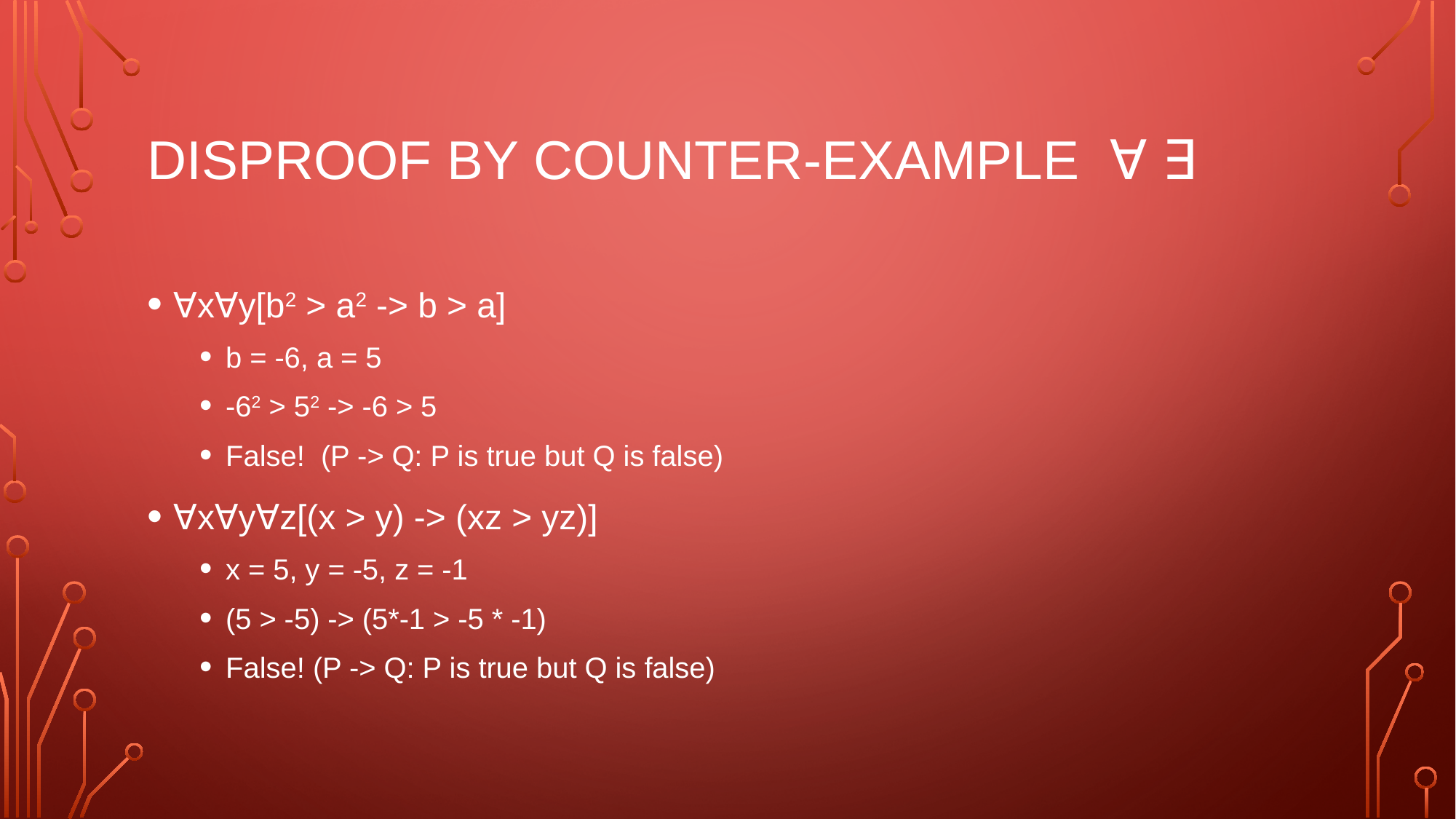

# Disproof by counter-example  ∀ ∃
∀x∀y[b2 > a2 -> b > a]
b = -6, a = 5
-62 > 52 -> -6 > 5
False!  (P -> Q: P is true but Q is false)
∀x∀y∀z[(x > y) -> (xz > yz)]
x = 5, y = -5, z = -1
(5 > -5) -> (5*-1 > -5 * -1)
False! (P -> Q: P is true but Q is false)